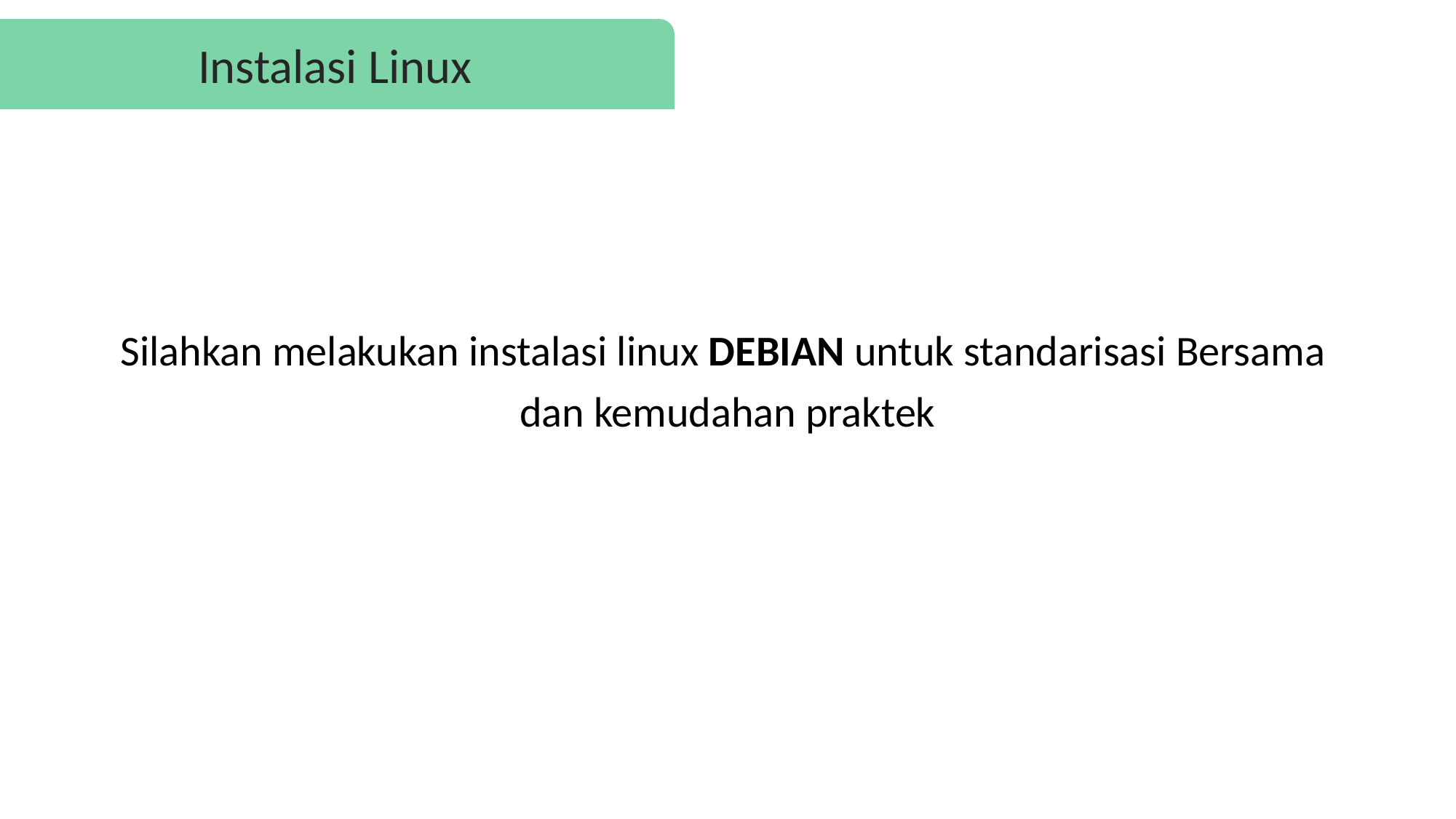

Instalasi Linux
Silahkan melakukan instalasi linux DEBIAN untuk standarisasi Bersama
dan kemudahan praktek